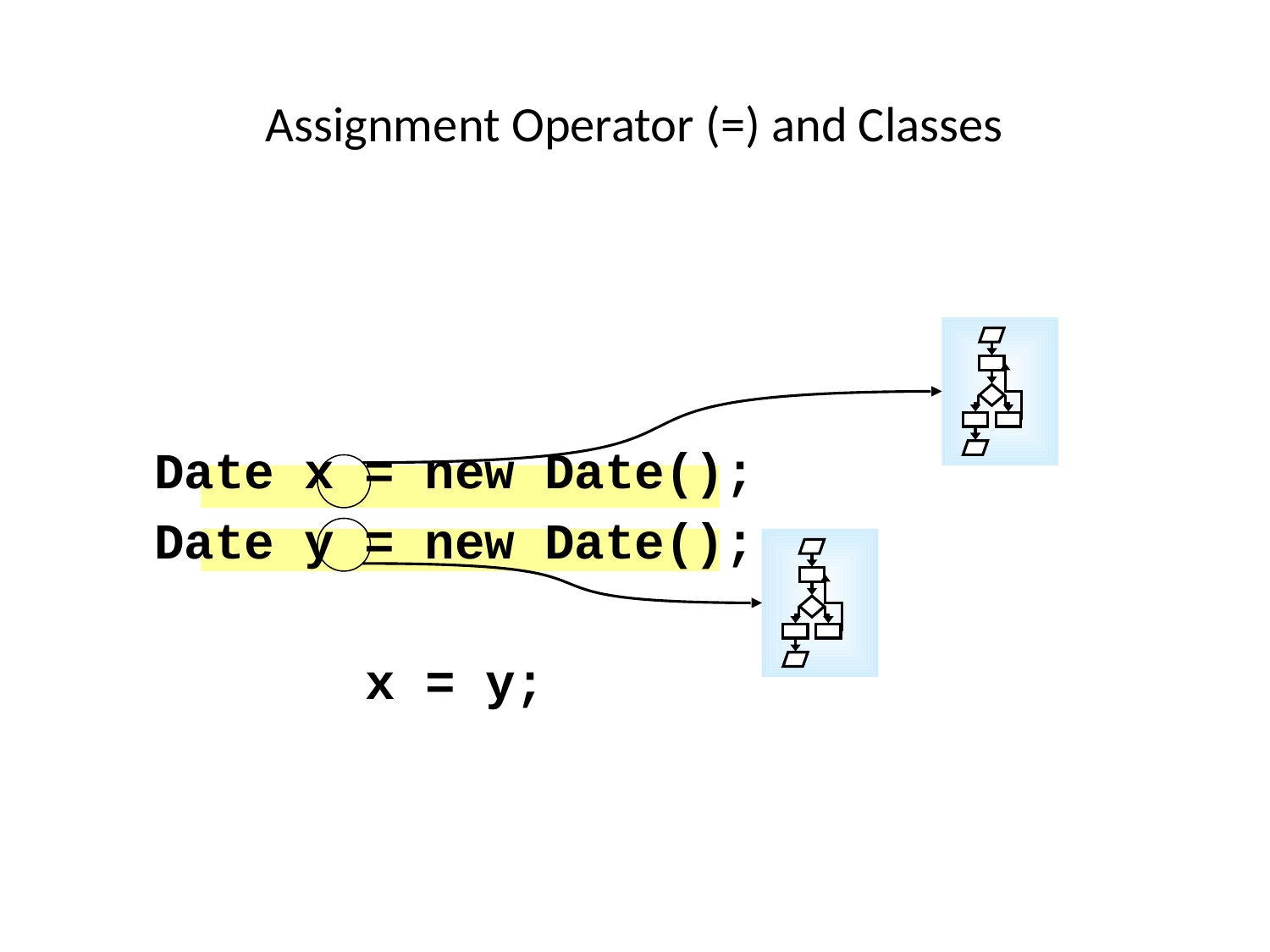

# Assignment Operator (=) and Classes

Date x = new Date();
Date y = new Date();

x = y;